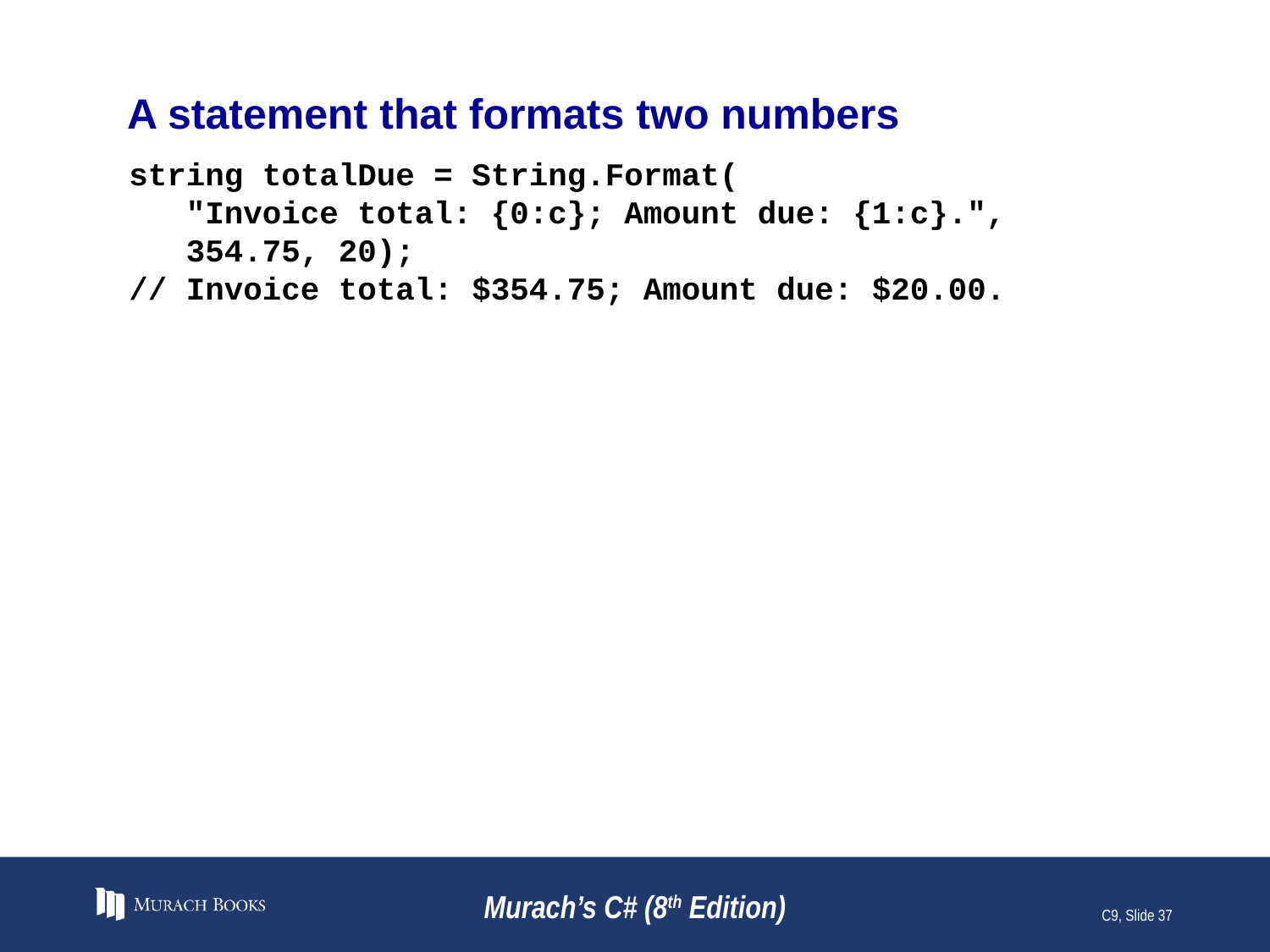

# A statement that formats two numbers
string totalDue = String.Format(
   "Invoice total: {0:c}; Amount due: {1:c}.",
   354.75, 20);
// Invoice total: $354.75; Amount due: $20.00.

Murach’s C# (8th Edition)

C9, Slide 37